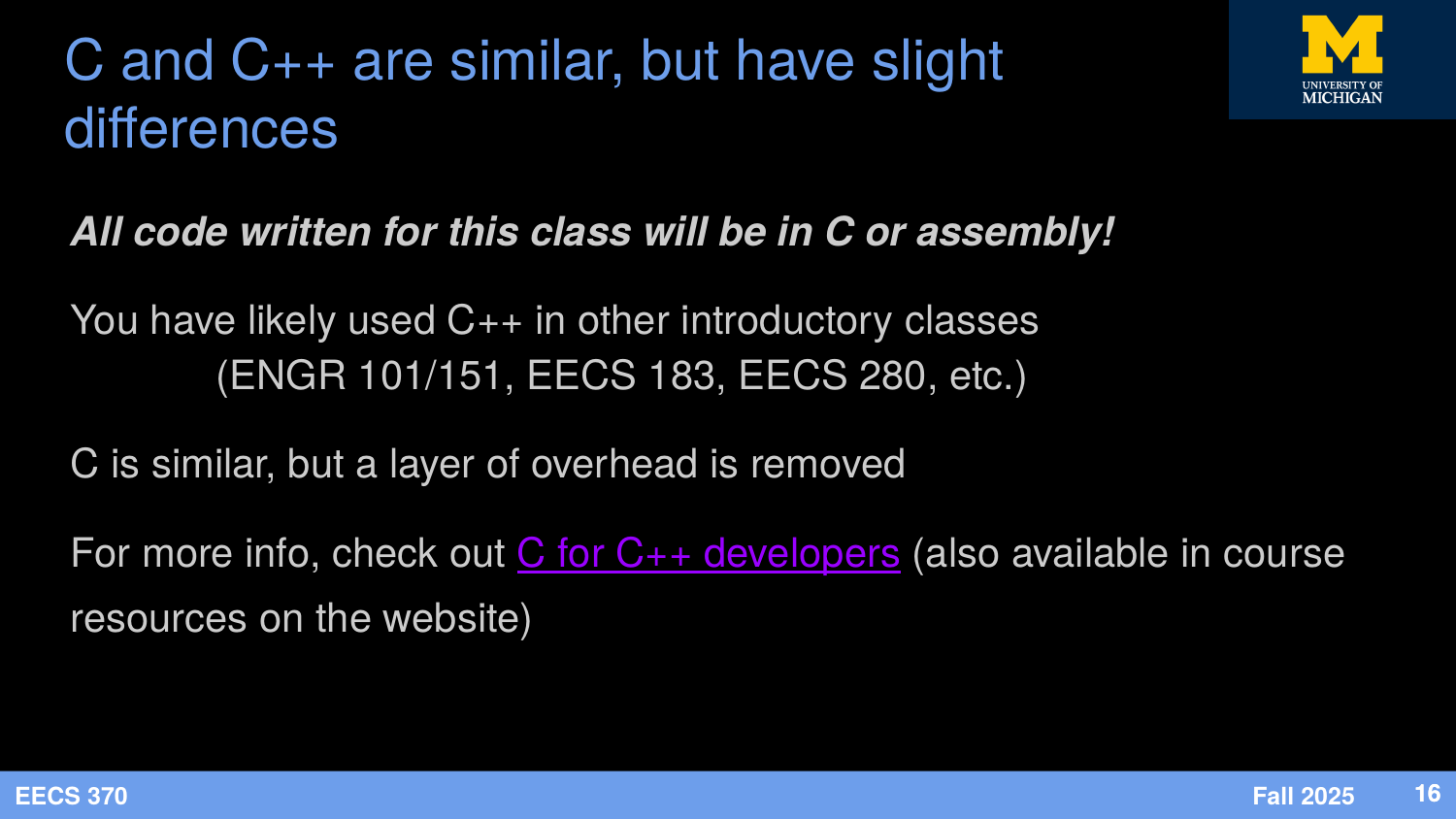

# C and C++ are similar, but have slight differences
All code written for this class will be in C or assembly!
You have likely used C++ in other introductory classes
	(ENGR 101/151, EECS 183, EECS 280, etc.)
C is similar, but a layer of overhead is removed
For more info, check out C for C++ developers (also available in course resources on the website)
16